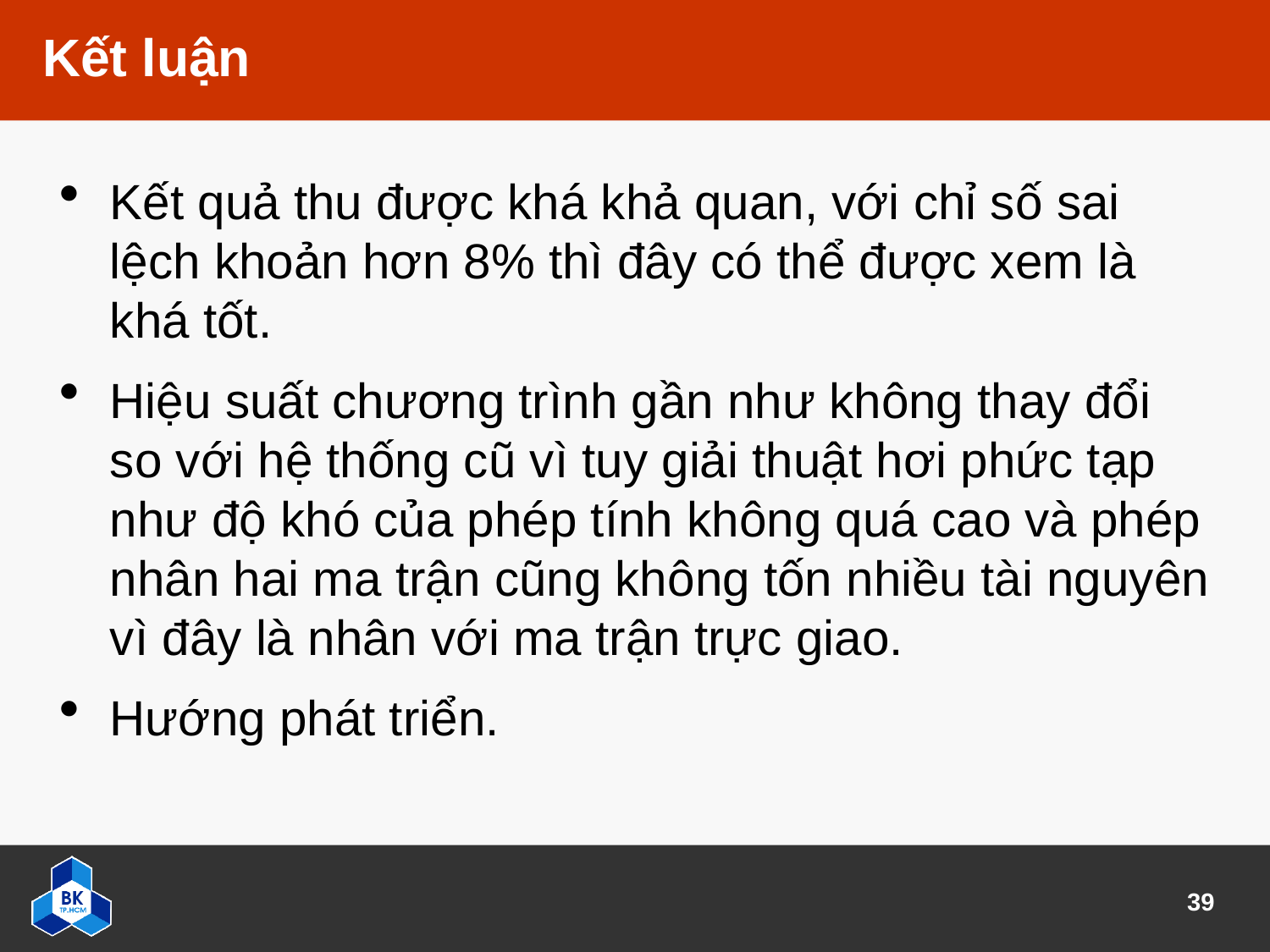

# Kết luận
Kết quả thu được khá khả quan, với chỉ số sai lệch khoản hơn 8% thì đây có thể được xem là khá tốt.
Hiệu suất chương trình gần như không thay đổi so với hệ thống cũ vì tuy giải thuật hơi phức tạp như độ khó của phép tính không quá cao và phép nhân hai ma trận cũng không tốn nhiều tài nguyên vì đây là nhân với ma trận trực giao.
Hướng phát triển.
39